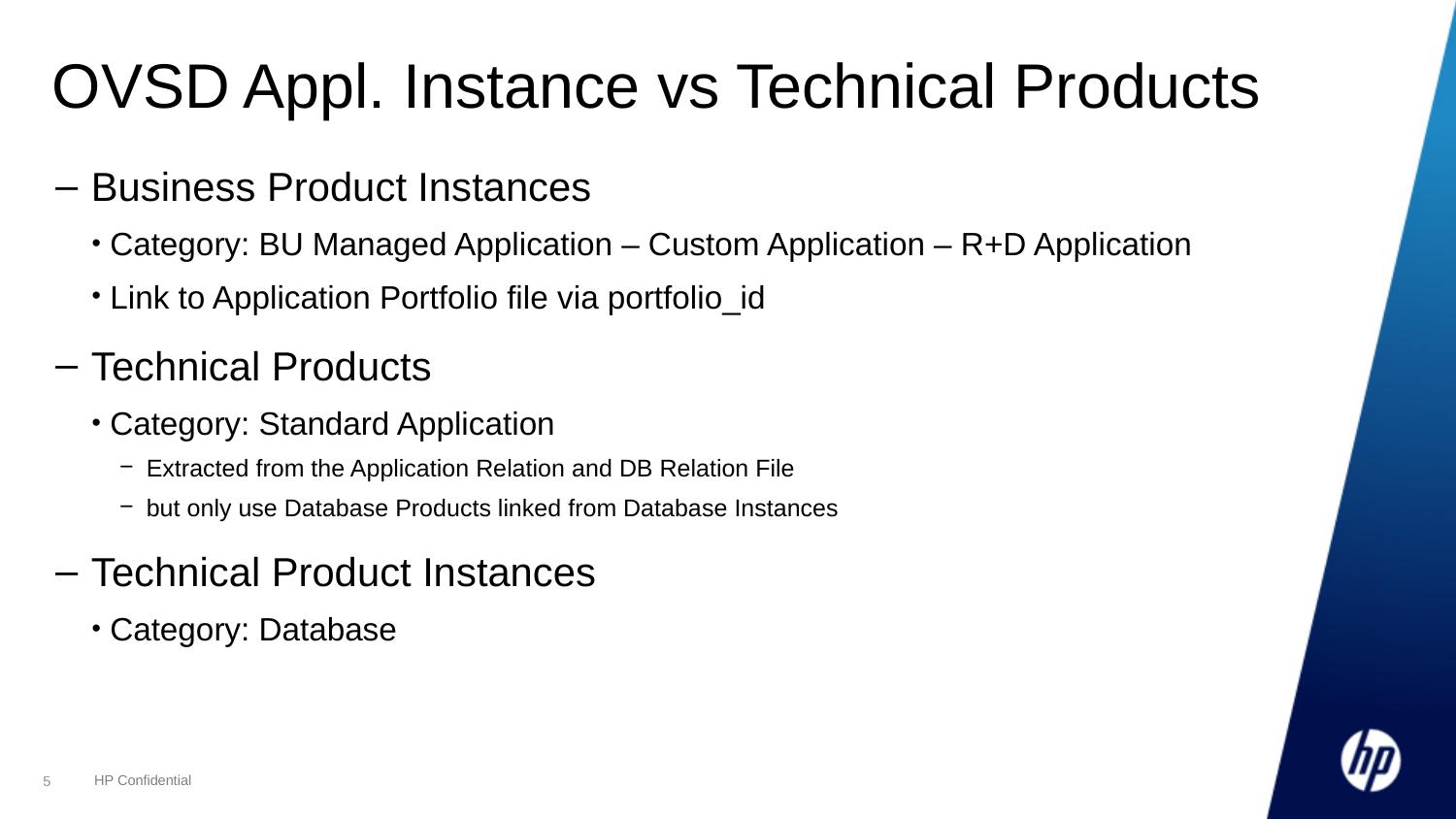

# OVSD Appl. Instance vs Technical Products
Business Product Instances
Category: BU Managed Application – Custom Application – R+D Application
Link to Application Portfolio file via portfolio_id
Technical Products
Category: Standard Application
Extracted from the Application Relation and DB Relation File
but only use Database Products linked from Database Instances
Technical Product Instances
Category: Database